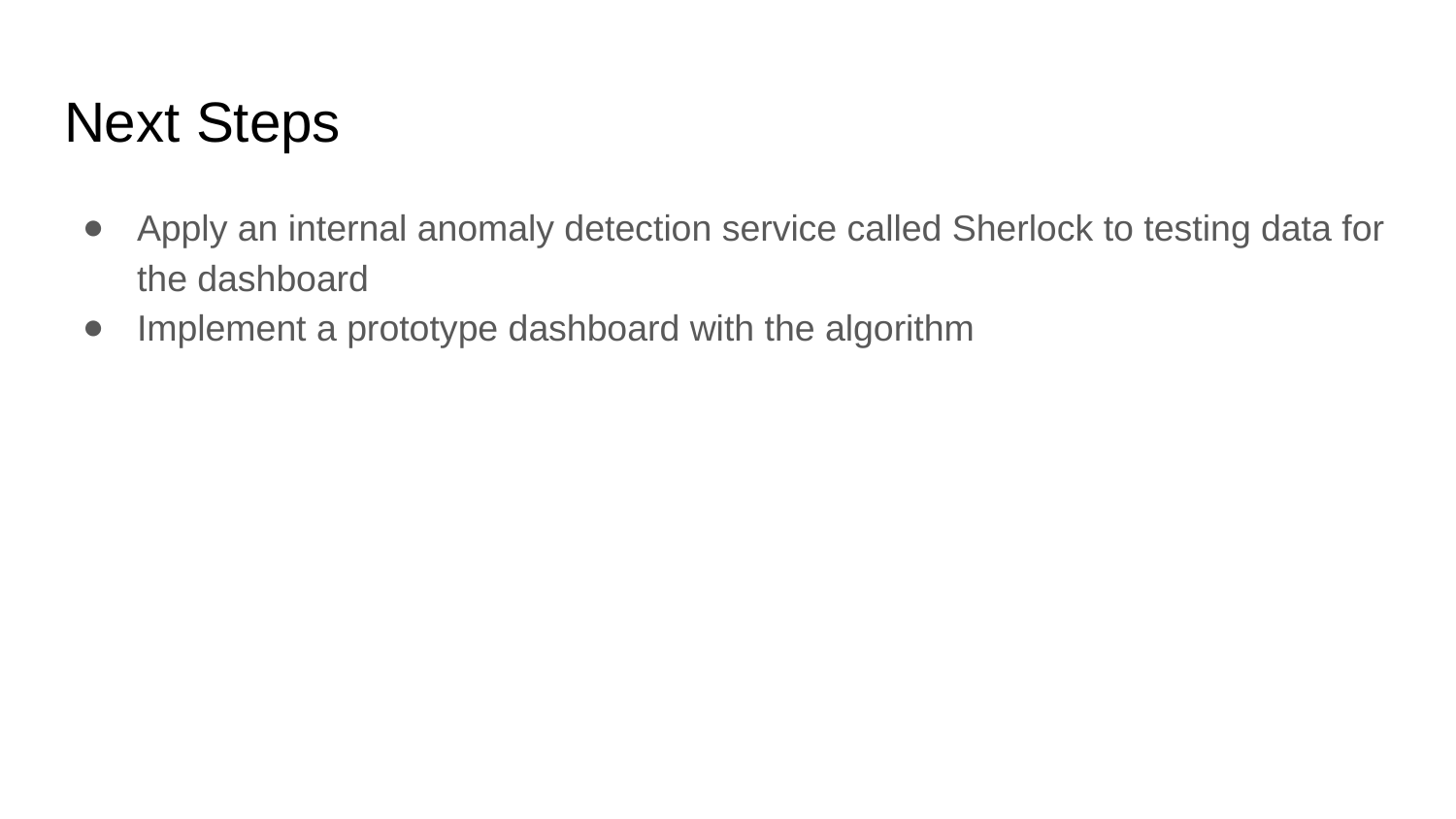

# Next Steps
Apply an internal anomaly detection service called Sherlock to testing data for the dashboard
Implement a prototype dashboard with the algorithm